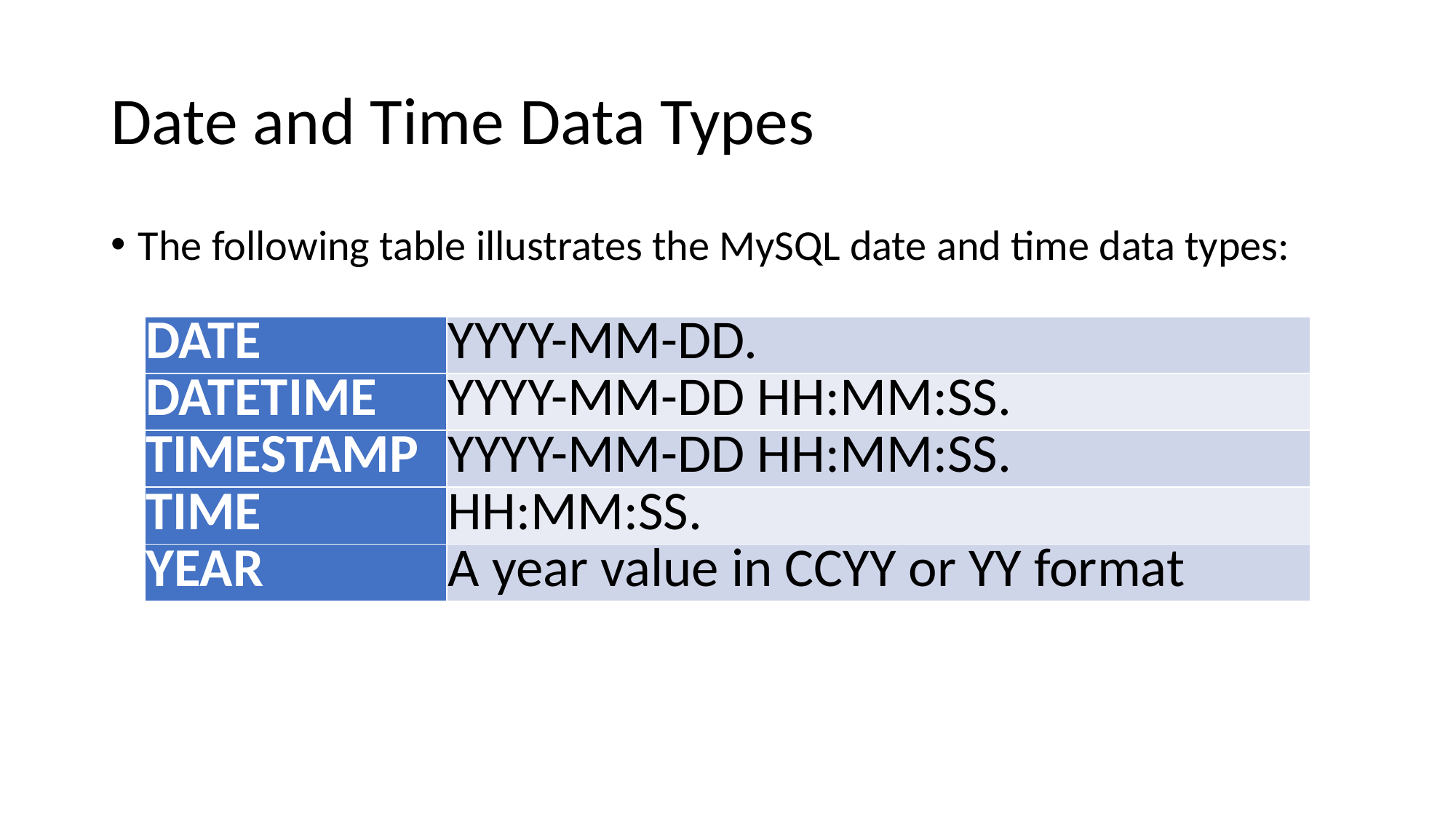

# Date and Time Data Types
The following table illustrates the MySQL date and time data types:

| DATE | YYYY-MM-DD. |
| --- | --- |
| DATETIME | YYYY-MM-DD HH:MM:SS. |
| TIMESTAMP | YYYY-MM-DD HH:MM:SS. |
| TIME | HH:MM:SS. |
| YEAR | A year value in CCYY or YY format |